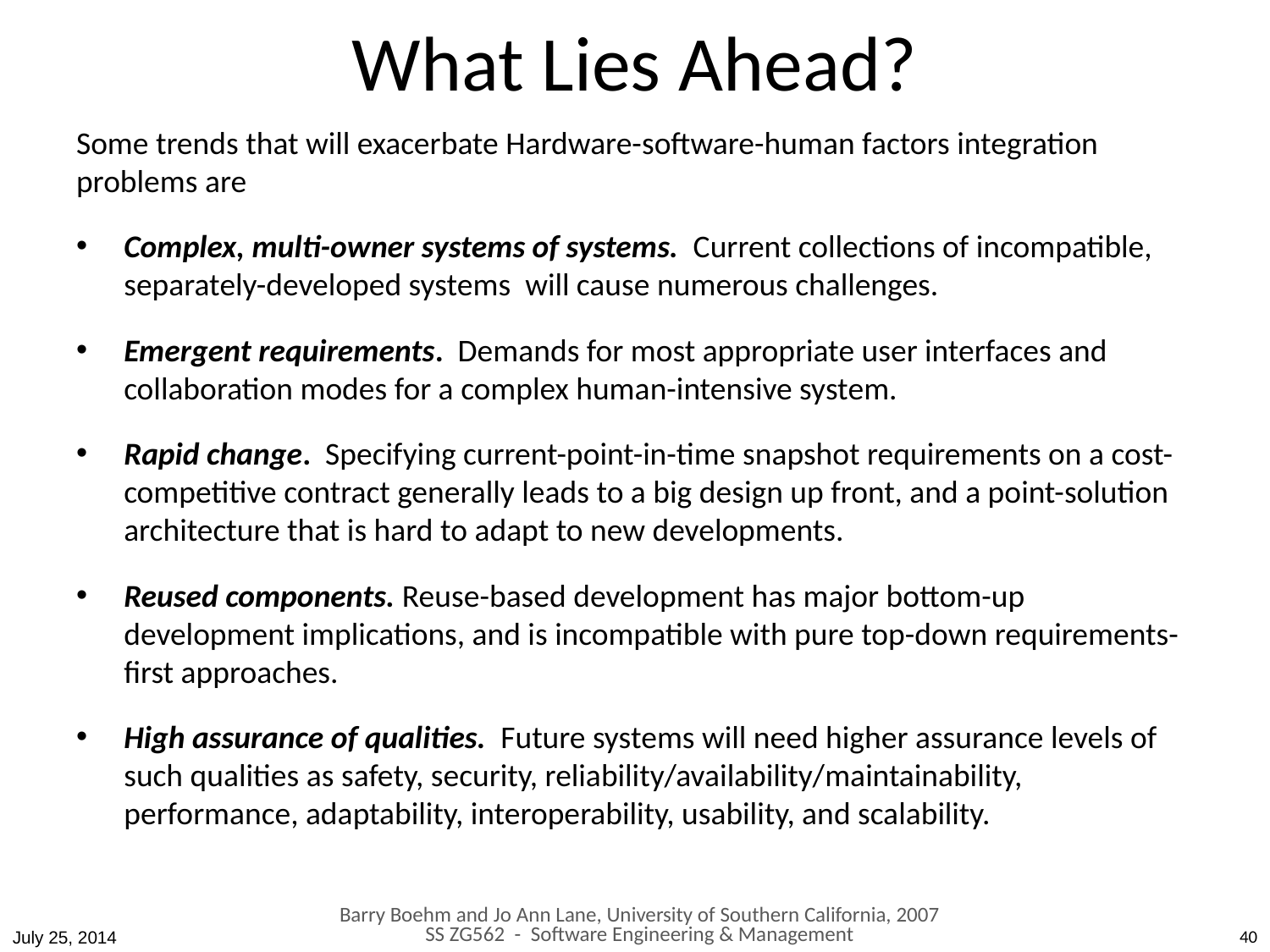

# What Lies Ahead?
Some trends that will exacerbate Hardware-software-human factors integration problems are
Complex, multi-owner systems of systems.  Current collections of incompatible, separately-developed systems  will cause numerous challenges.
Emergent requirements.  Demands for most appropriate user interfaces and collaboration modes for a complex human-intensive system.
Rapid change.  Specifying current-point-in-time snapshot requirements on a cost-competitive contract generally leads to a big design up front, and a point-solution architecture that is hard to adapt to new developments.
Reused components. Reuse-based development has major bottom-up development implications, and is incompatible with pure top-down requirements-first approaches.
High assurance of qualities.  Future systems will need higher assurance levels of such qualities as safety, security, reliability/availability/maintainability, performance, adaptability, interoperability, usability, and scalability.

Barry Boehm and Jo Ann Lane, University of Southern California, 2007
SS ZG562  -  Software Engineering & Management
July 25, 2014
40